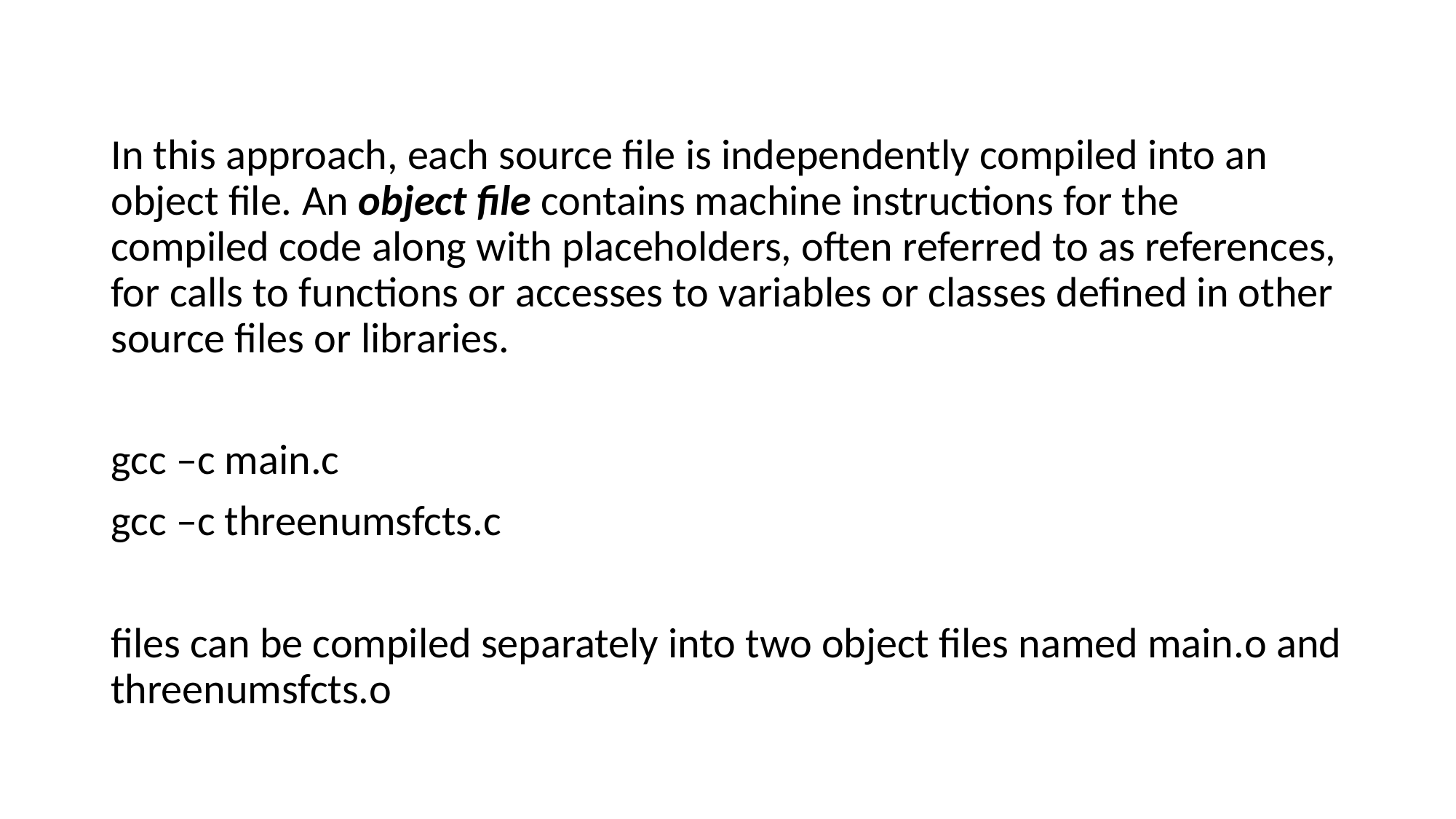

In this approach, each source file is independently compiled into an object file. An object file contains machine instructions for the compiled code along with placeholders, often referred to as references, for calls to functions or accesses to variables or classes defined in other source files or libraries.

gcc –c main.c
gcc –c threenumsfcts.c

files can be compiled separately into two object files named main.o and threenumsfcts.o